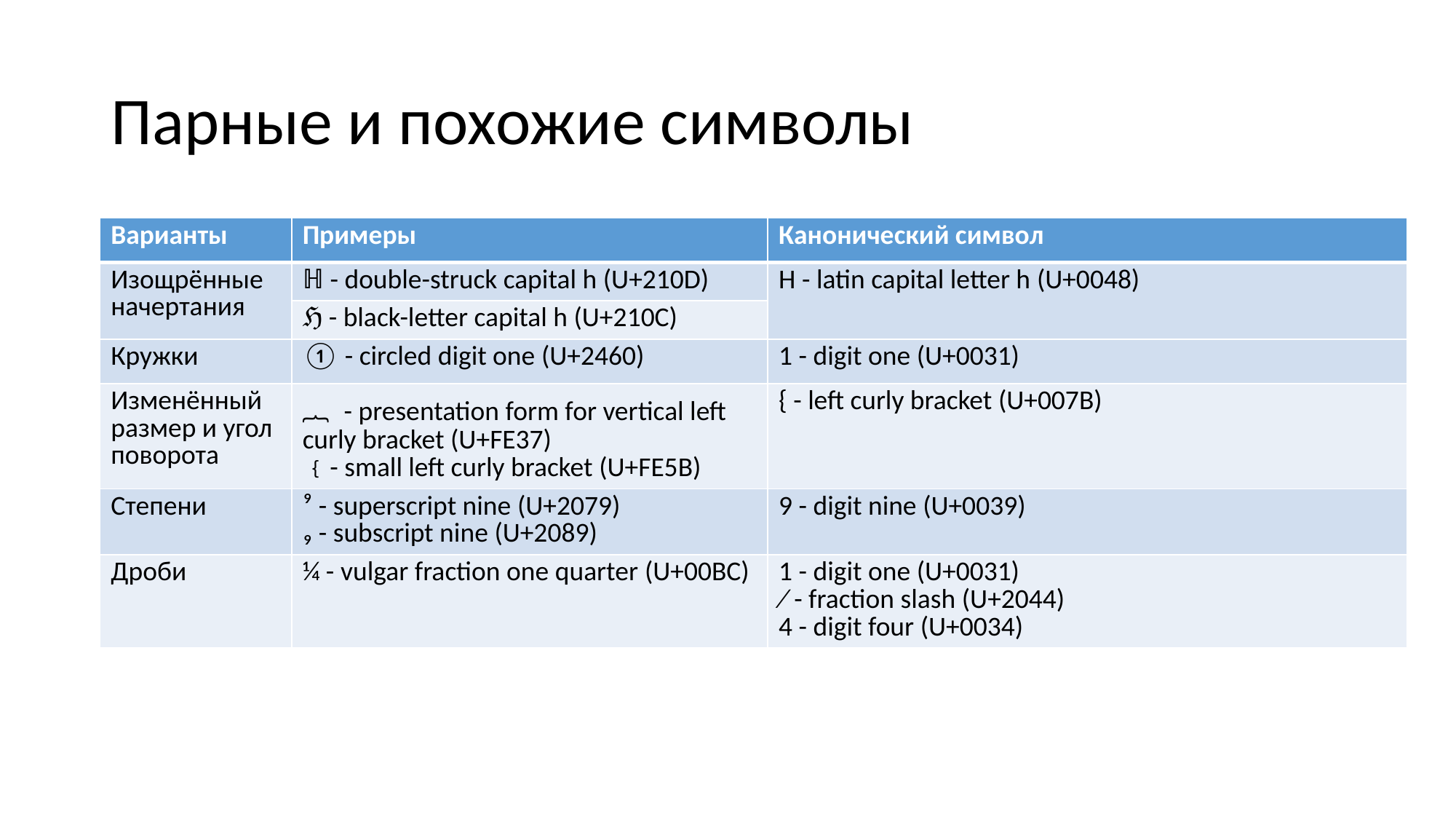

# Парные и похожие символы
| Варианты | Примеры | Канонический символ |
| --- | --- | --- |
| Изощрённые начертания | ℍ - double-struck capital h (U+210D) | H - latin capital letter h (U+0048) |
|  | ℌ - black-letter capital h (U+210C) |  |
| Кружки | ① - circled digit one (U+2460) | 1 - digit one (U+0031) |
| Изменённый размер и угол поворота | ︷ - presentation form for vertical left curly bracket (U+FE37) ﹛- small left curly bracket (U+FE5B) | { - left curly bracket (U+007B) |
| Степени | ⁹ - superscript nine (U+2079) ₉ - subscript nine (U+2089) | 9 - digit nine (U+0039) |
| Дроби | ¼ - vulgar fraction one quarter (U+00BC) | 1 - digit one (U+0031) ⁄ - fraction slash (U+2044) 4 - digit four (U+0034) |